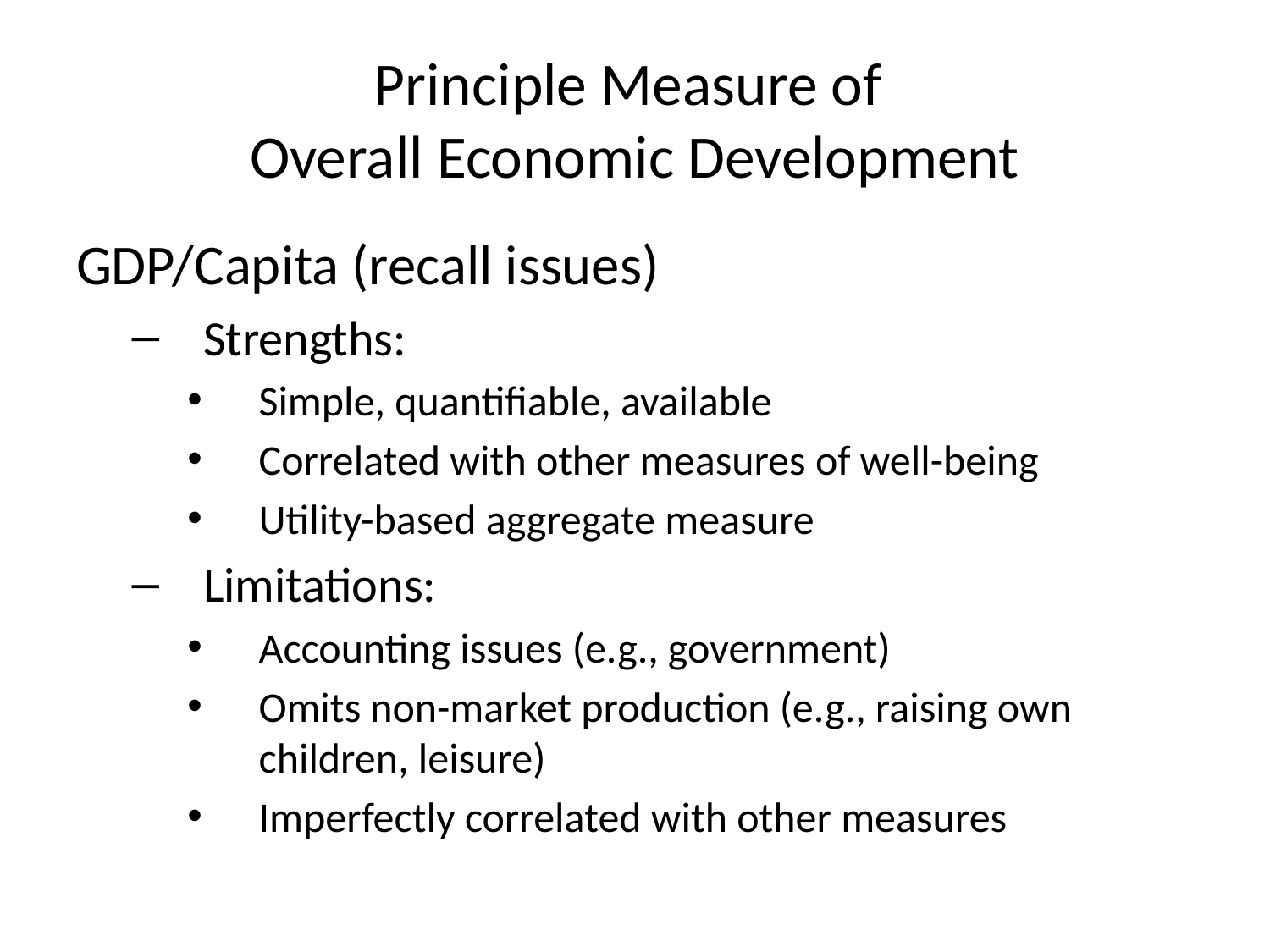

# Principle Measure of Overall Economic Development
GDP/Capita (recall issues)
Strengths:
Simple, quantifiable, available
Correlated with other measures of well-being
Utility-based aggregate measure
Limitations:
Accounting issues (e.g., government)
Omits non-market production (e.g., raising own children, leisure)
Imperfectly correlated with other measures